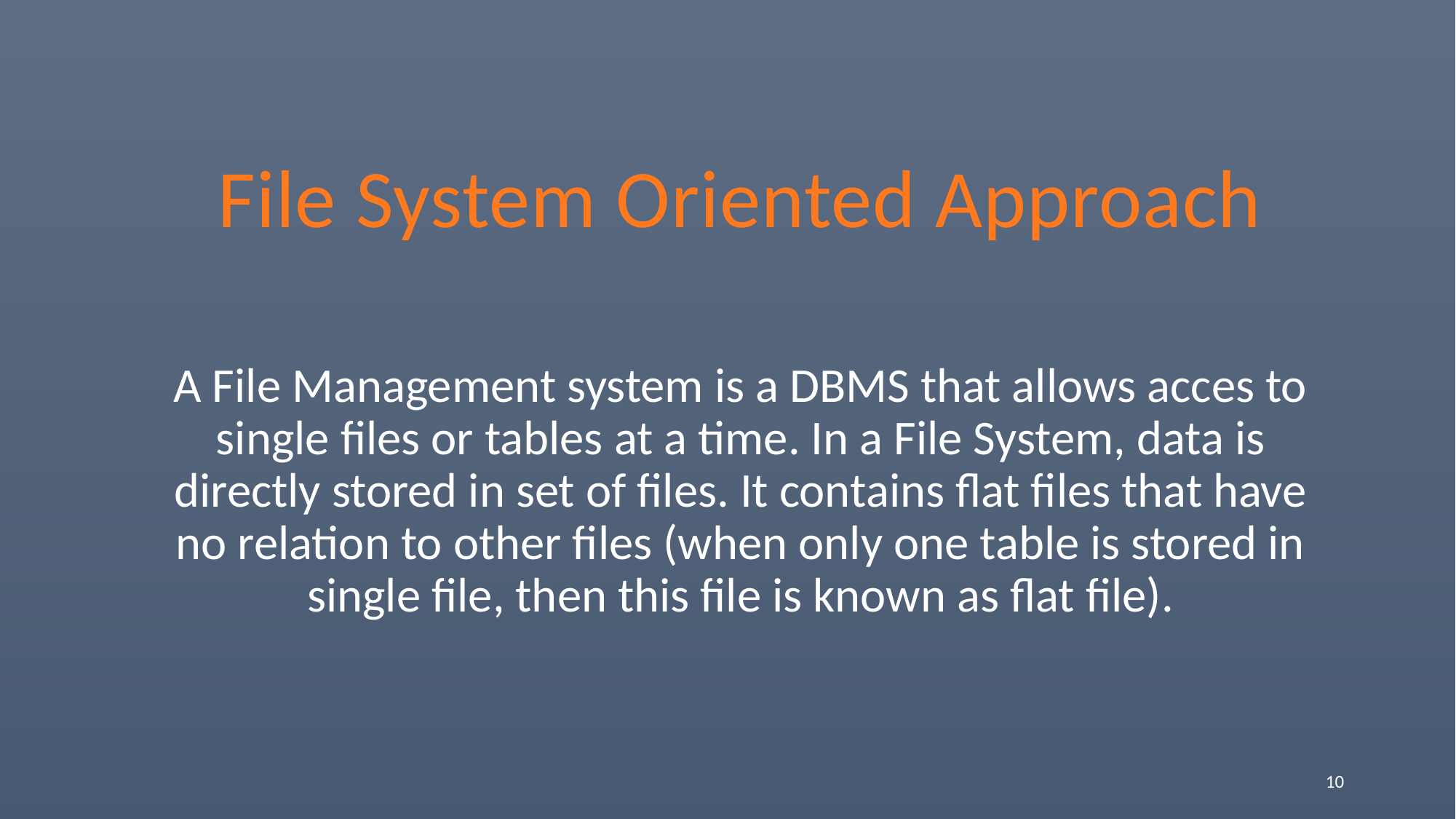

# File System Oriented Approach
A File Management system is a DBMS that allows acces to single files or tables at a time. In a File System, data is directly stored in set of files. It contains flat files that have no relation to other files (when only one table is stored in single file, then this file is known as flat file).
10